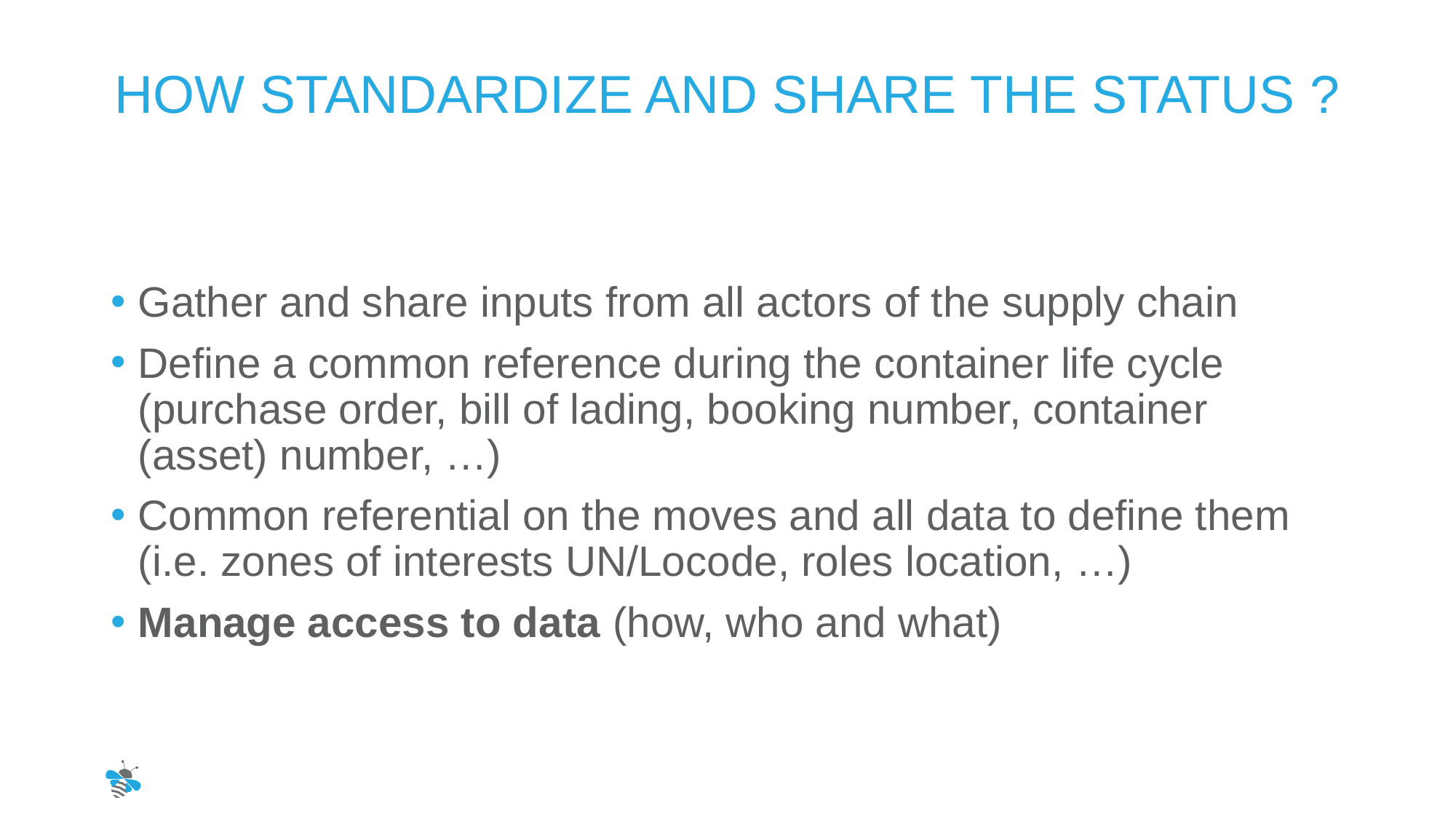

# How standardize and share the status ?
Gather and share inputs from all actors of the supply chain
Define a common reference during the container life cycle (purchase order, bill of lading, booking number, container (asset) number, …)
Common referential on the moves and all data to define them (i.e. zones of interests UN/Locode, roles location, …)
Manage access to data (how, who and what)